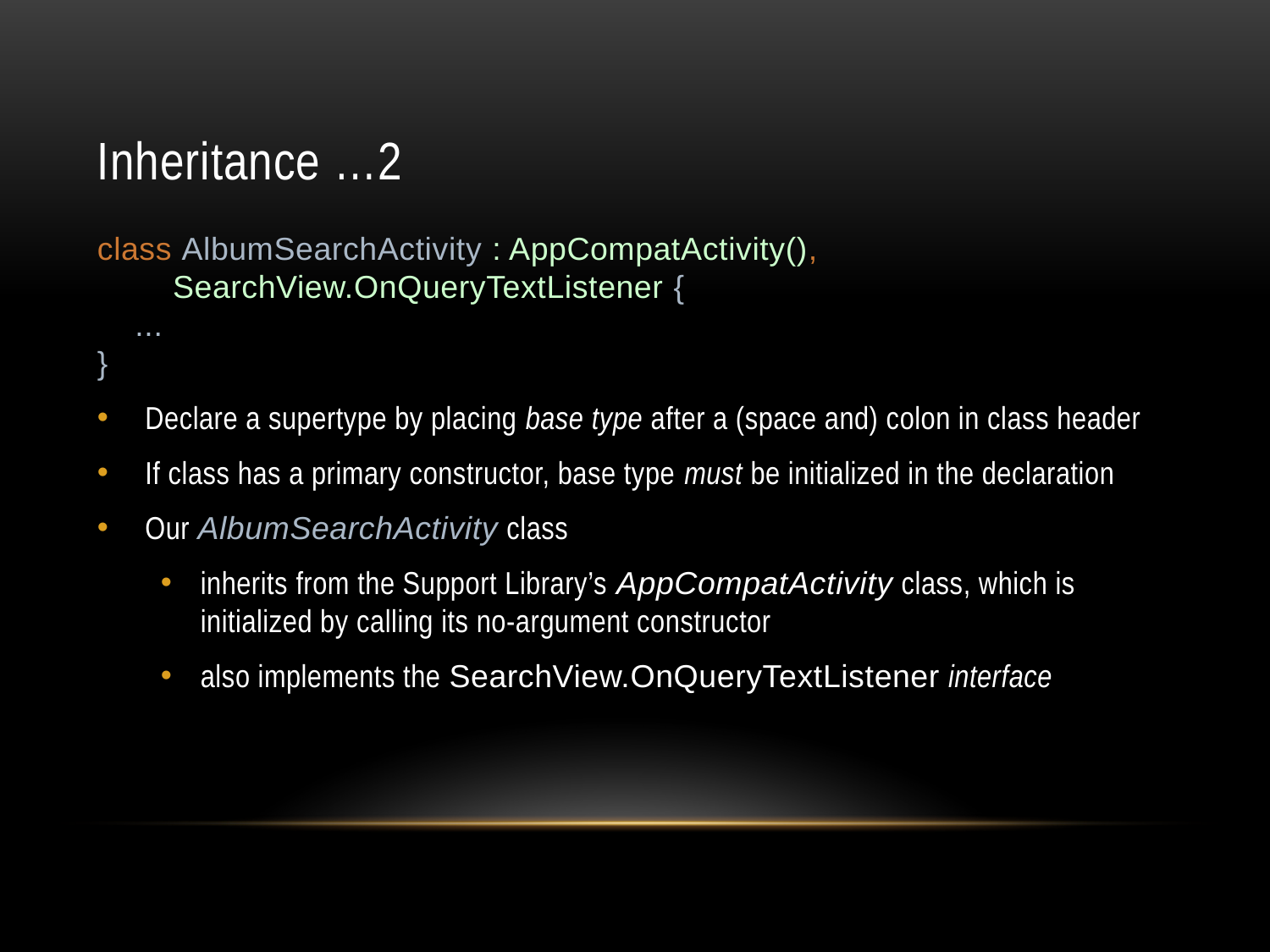

# Inheritance …2
class AlbumSearchActivity : AppCompatActivity(),
        SearchView.OnQueryTextListener {
    ...
}
Declare a supertype by placing base type after a (space and) colon in class header
If class has a primary constructor, base type must be initialized in the declaration
Our AlbumSearchActivity class
inherits from the Support Library’s AppCompatActivity class, which is initialized by calling its no-argument constructor
also implements the SearchView.OnQueryTextListener interface